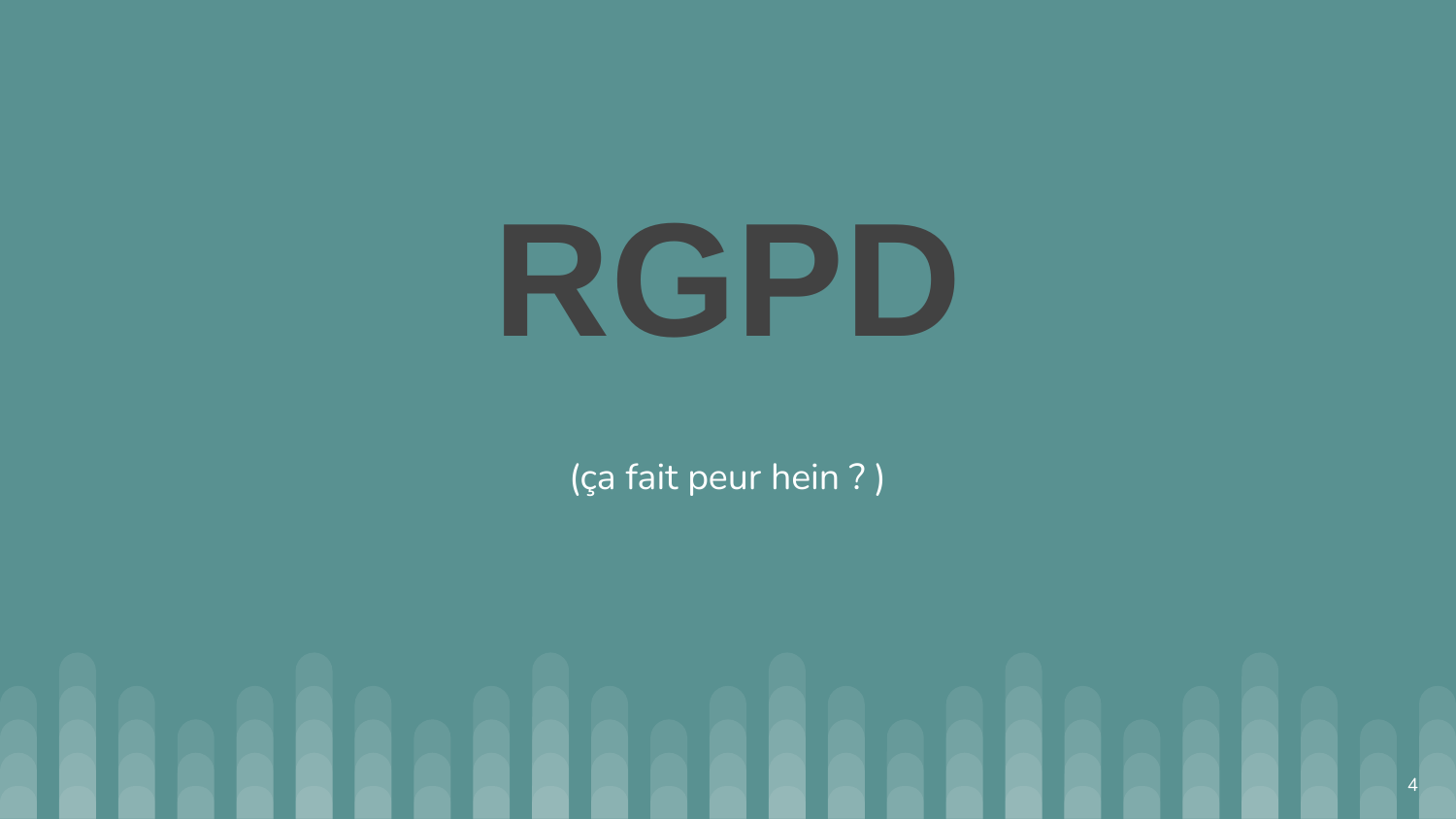

# RGPD
(ça fait peur hein ? )
4